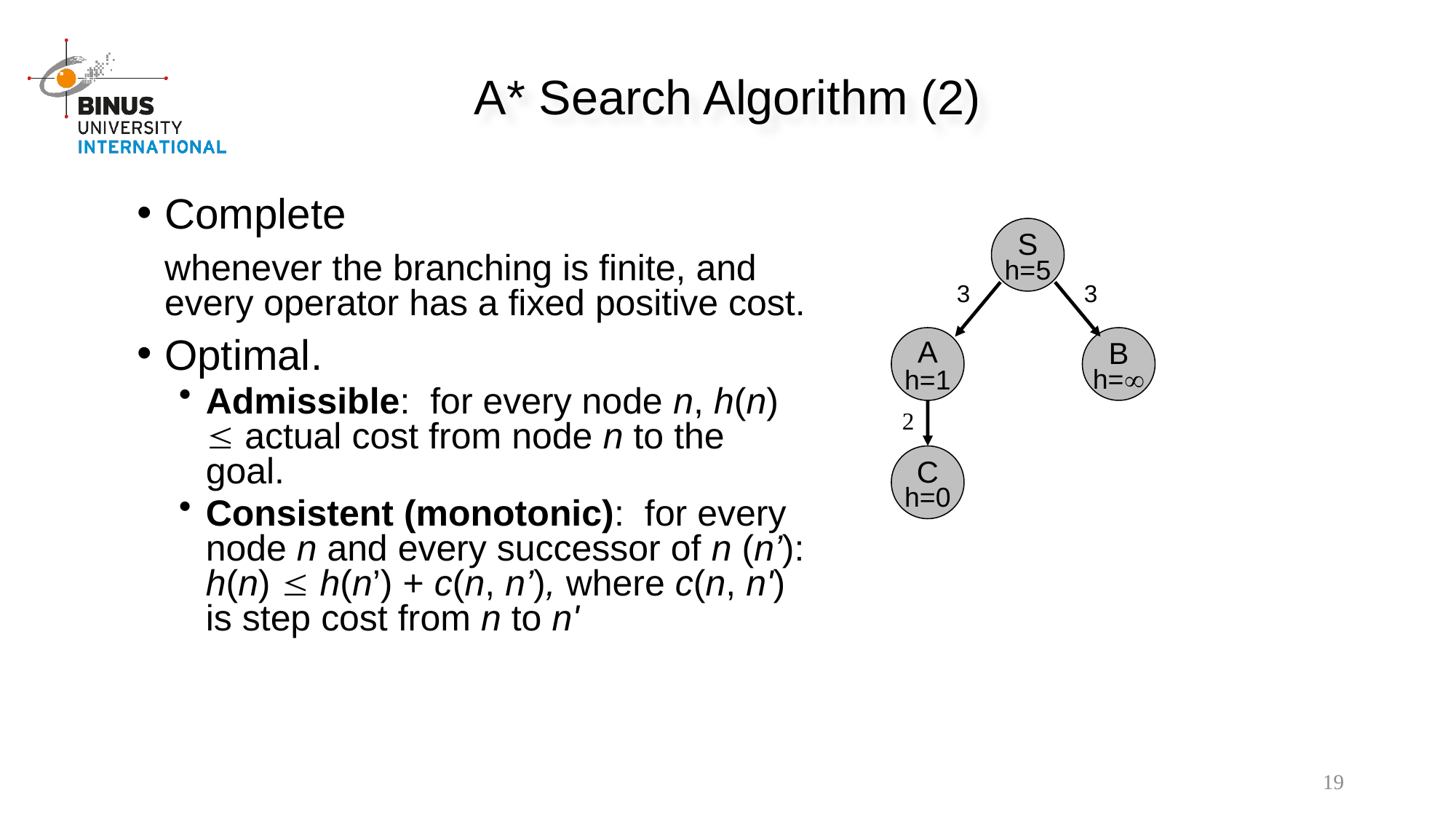

A* Search Algorithm (2)
Complete
	whenever the branching is finite, and every operator has a fixed positive cost.
Optimal.
Admissible:  for every node n, h(n) ≤ actual cost from node n to the goal.
Consistent (monotonic):  for every node n and every successor of n (n’): h(n) ≤ h(n’) + c(n, n’), where c(n, n') is step cost from n to n'
S
h=5
3
3

A
h=1
B
h=∞
2

C
h=0
19